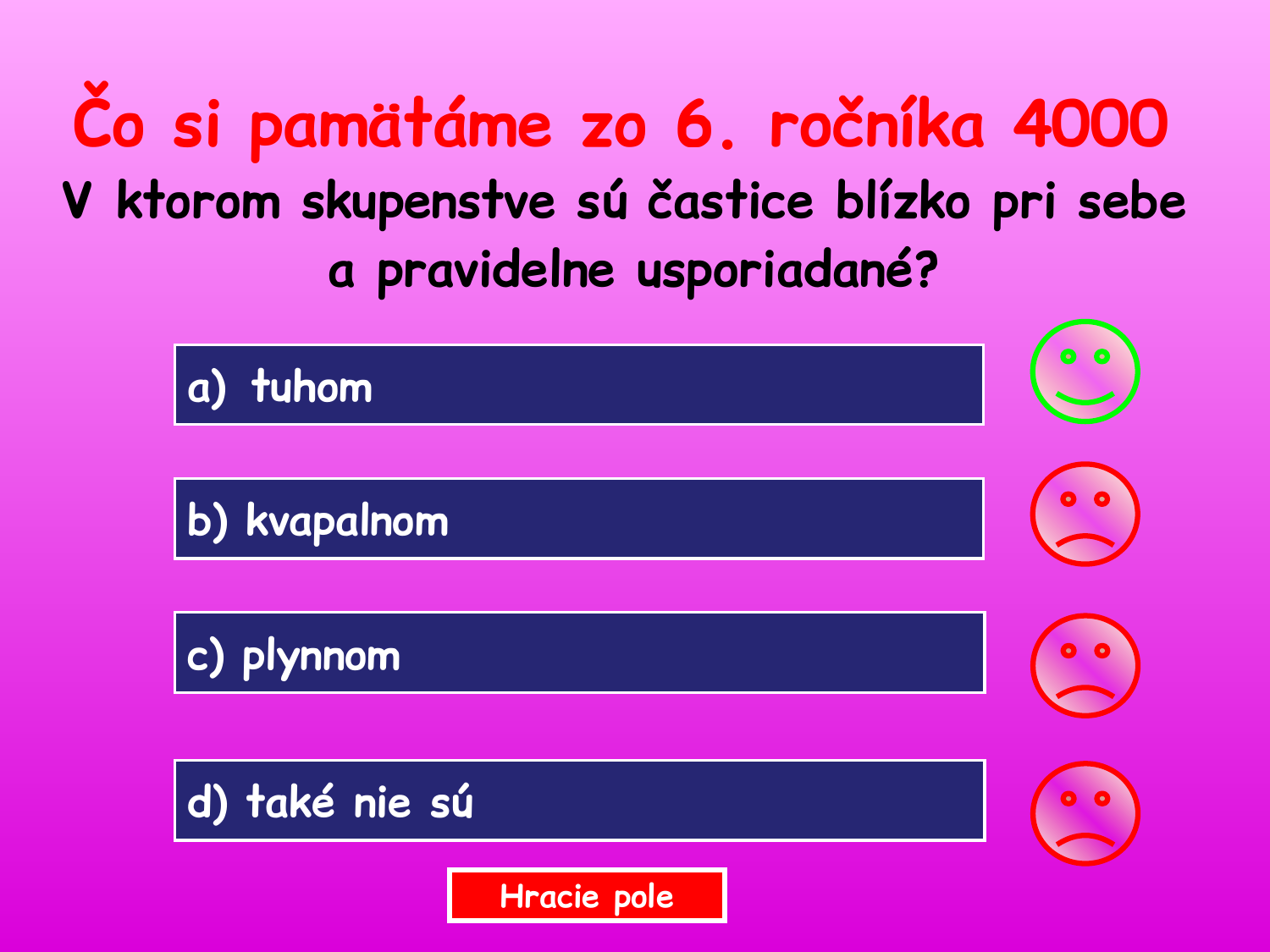

Čo si pamätáme zo 6. ročníka 4000
V ktorom skupenstve sú častice blízko pri sebe
a pravidelne usporiadané?

tuhom

b) kvapalnom
c) plynnom

d) také nie sú

Hracie pole